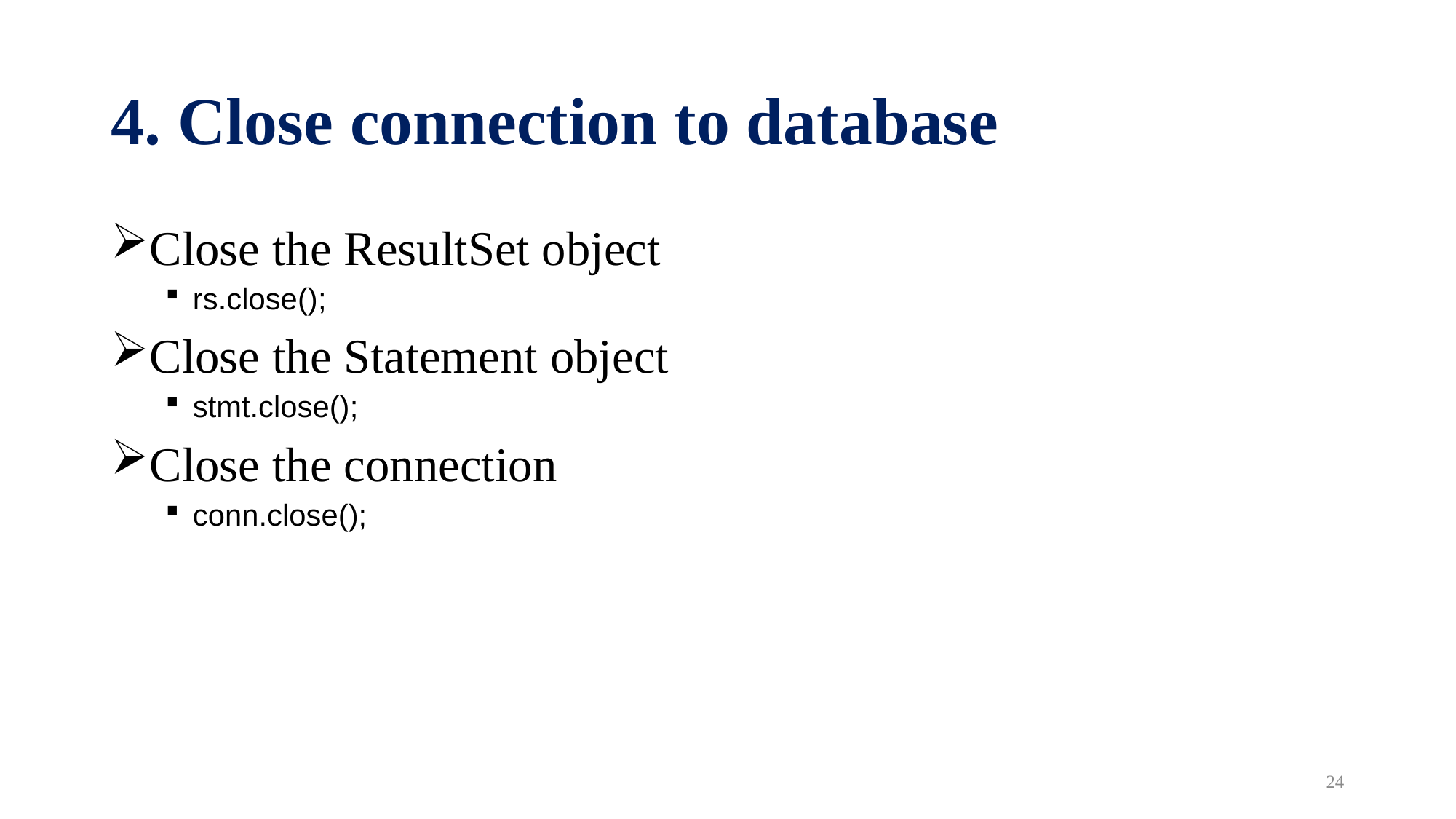

# 4. Close connection to database
Close the ResultSet object
rs.close();
Close the Statement object
stmt.close();
Close the connection
conn.close();

24